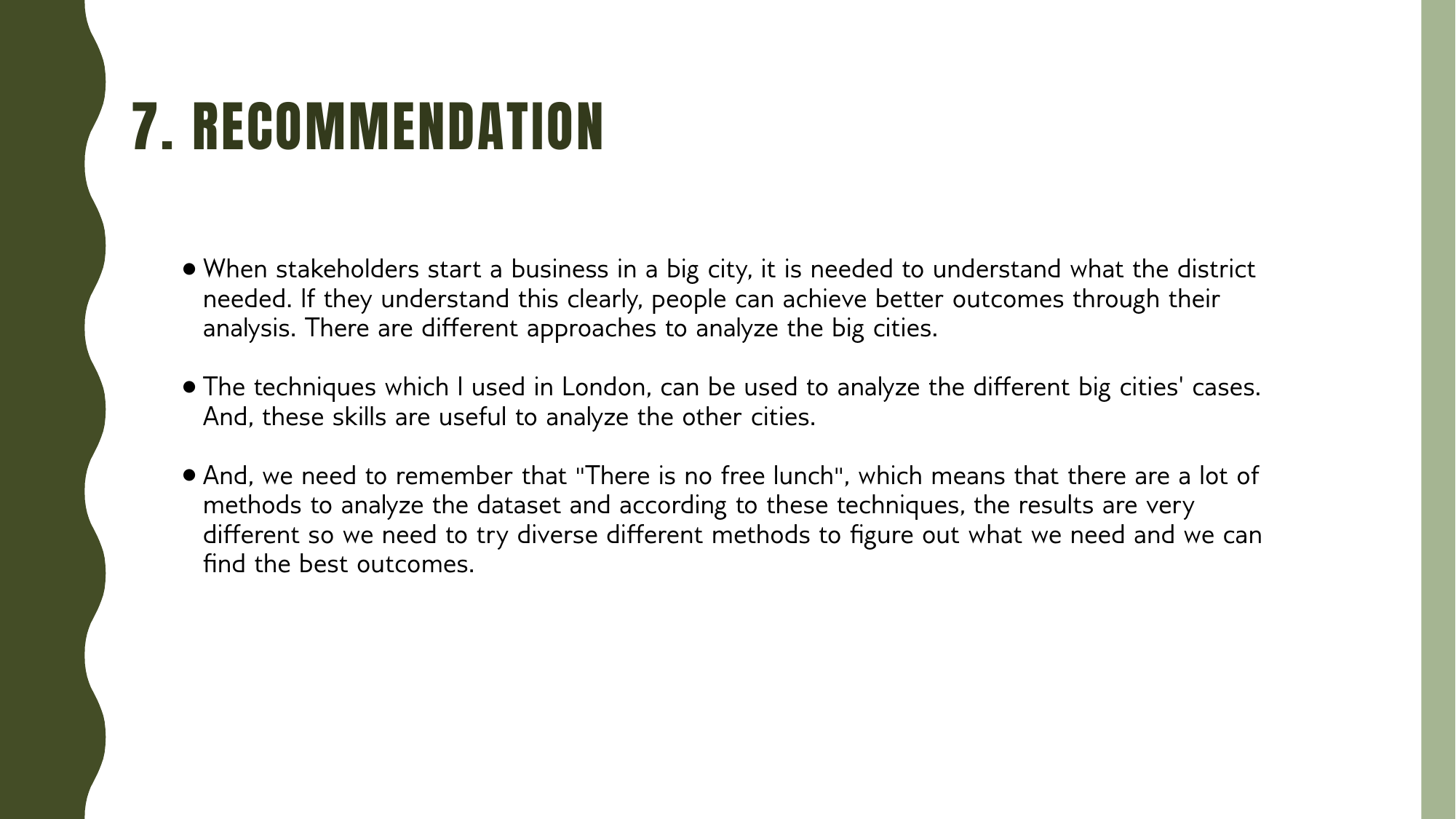

# 7. REcommendation
When stakeholders start a business in a big city, it is needed to understand what the district needed. If they understand this clearly, people can achieve better outcomes through their analysis. There are different approaches to analyze the big cities.

The techniques which I used in London, can be used to analyze the different big cities' cases. And, these skills are useful to analyze the other cities.

And, we need to remember that "There is no free lunch", which means that there are a lot of methods to analyze the dataset and according to these techniques, the results are very different so we need to try diverse different methods to figure out what we need and we can find the best outcomes.